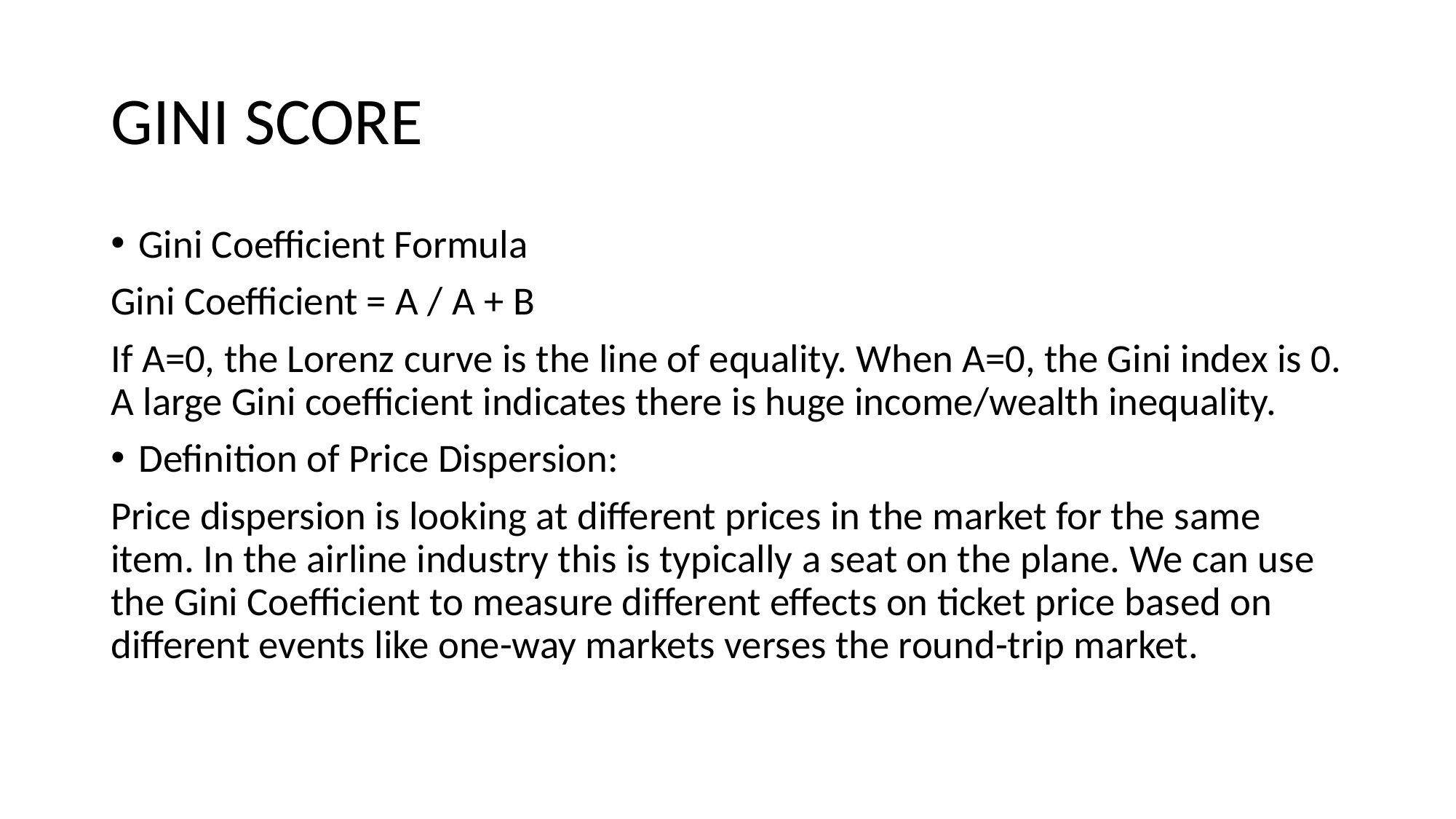

# GINI SCORE
Gini Coefficient Formula
Gini Coefficient = A / A + B
If A=0, the Lorenz curve is the line of equality. When A=0, the Gini index is 0. A large Gini coefficient indicates there is huge income/wealth inequality.
Definition of Price Dispersion:
Price dispersion is looking at different prices in the market for the same item. In the airline industry this is typically a seat on the plane. We can use the Gini Coefficient to measure different effects on ticket price based on different events like one-way markets verses the round-trip market.